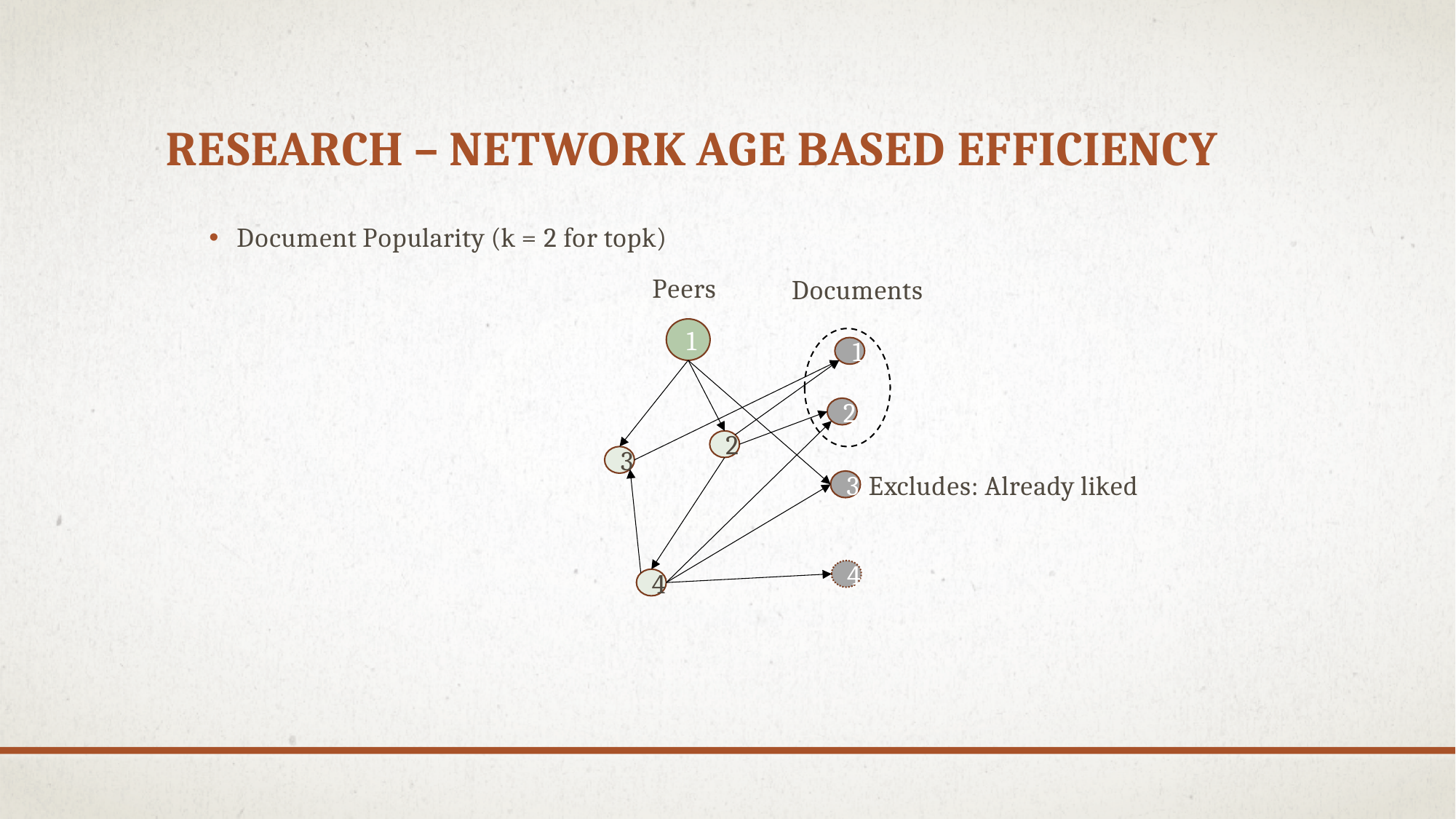

# Research – Network age based efficiency
Document Popularity (k = 2 for topk)

Peers
Documents
1

1
2
2
3
Excludes: Already liked
3
4
4